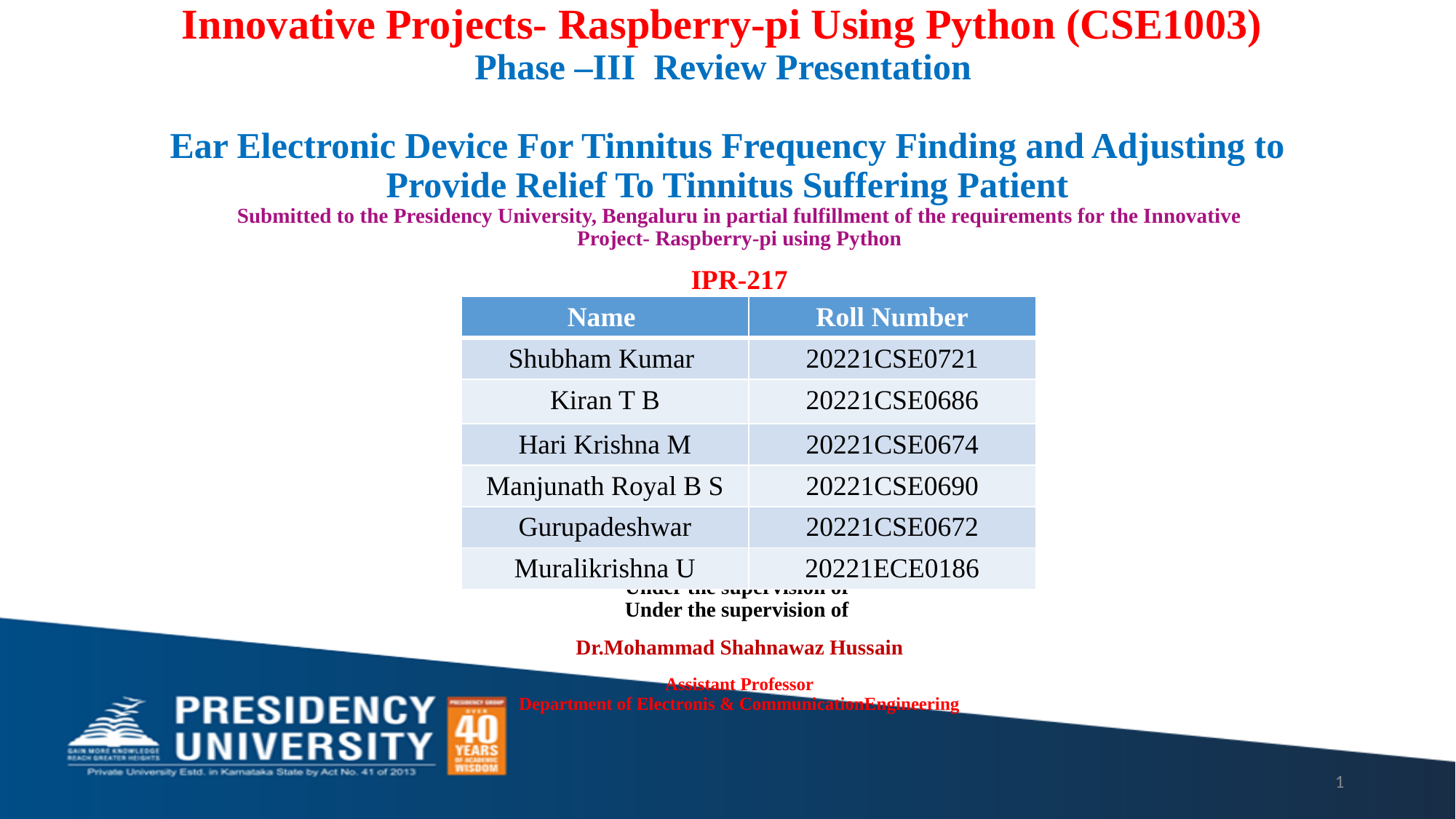

# Innovative Projects- Raspberry-pi Using Python (CSE1003) Phase –III  Review Presentation    Ear Electronic Device For Tinnitus Frequency Finding and Adjusting to Provide Relief To Tinnitus Suffering Patient
Submitted to the Presidency University, Bengaluru in partial fulfillment of the requirements for the Innovative Project- Raspberry-pi using Python
IPR-217

Under the supervision of 
Under the supervision of
Dr.Mohammad Shahnawaz Hussain
Assistant Professor
Department of Electronis & CommunicationEngineering

| Name | Roll Number |
| --- | --- |
| Shubham Kumar | 20221CSE0721 |
| Kiran T B | 20221CSE0686 |
| Hari Krishna M | 20221CSE0674 |
| Manjunath Royal B S | 20221CSE0690 |
| Gurupadeshwar | 20221CSE0672 |
| Muralikrishna U | 20221ECE0186 |
1